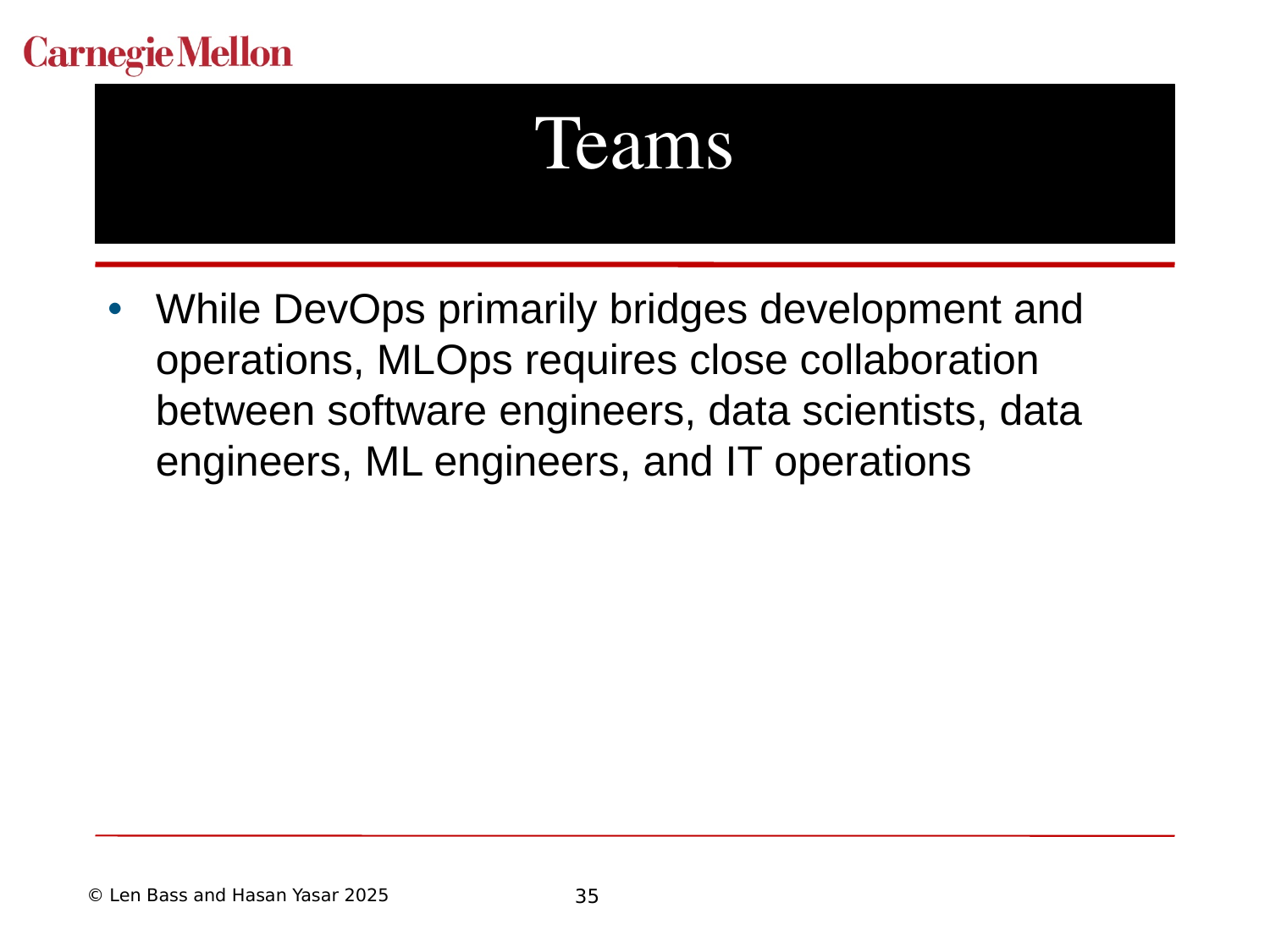

# Teams
While DevOps primarily bridges development and operations, MLOps requires close collaboration between software engineers, data scientists, data engineers, ML engineers, and IT operations